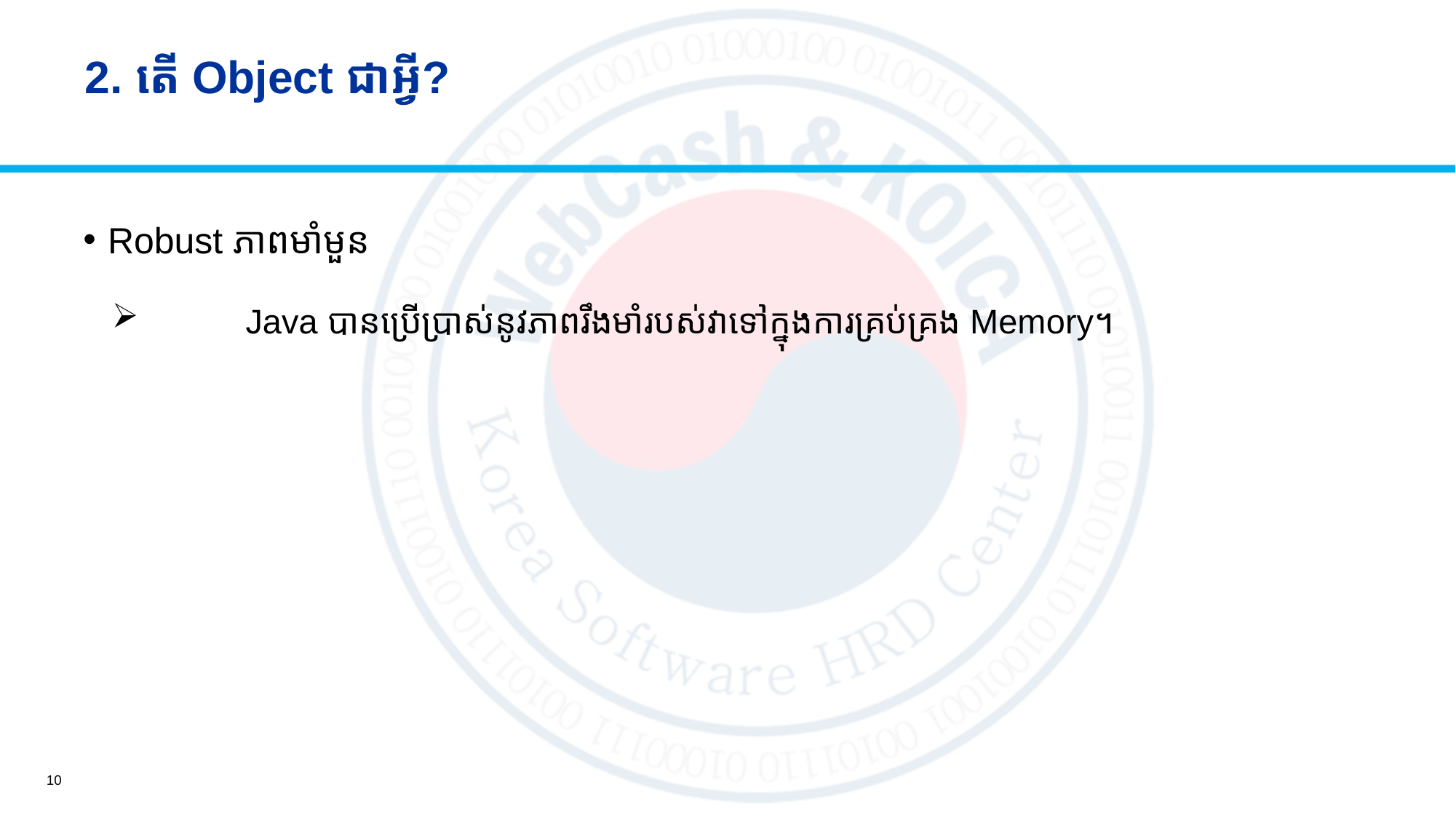

# 2. តើ​ Object ជាអ្វី?
Robust ភាពមាំមួន
	Java បានប្រើប្រាស់នូវភាពរឹងមាំរបស់វាទៅក្នុងការគ្រប់គ្រង Memory។
10